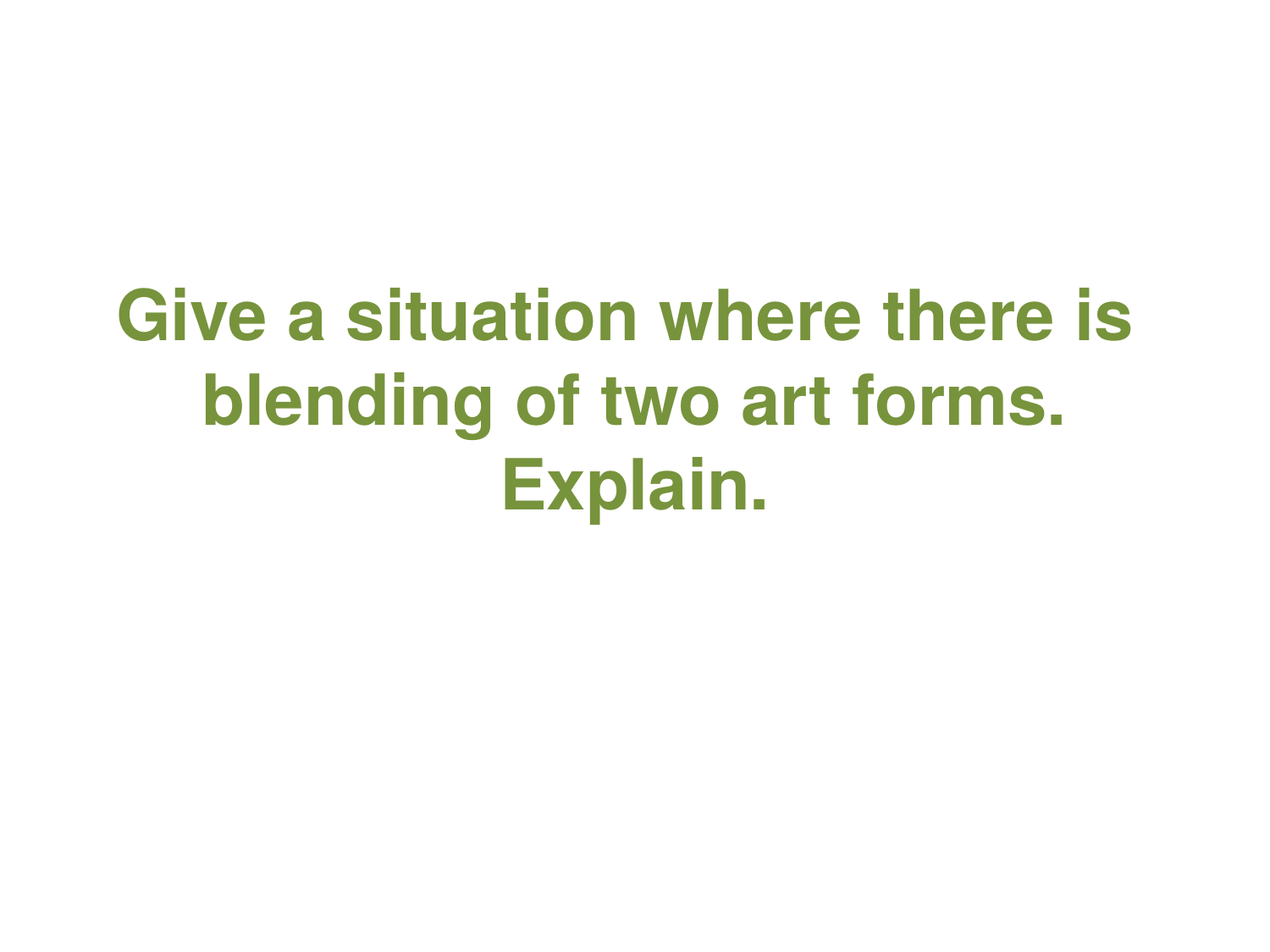

# Give a situation where there is  blending of two art forms. Explain.